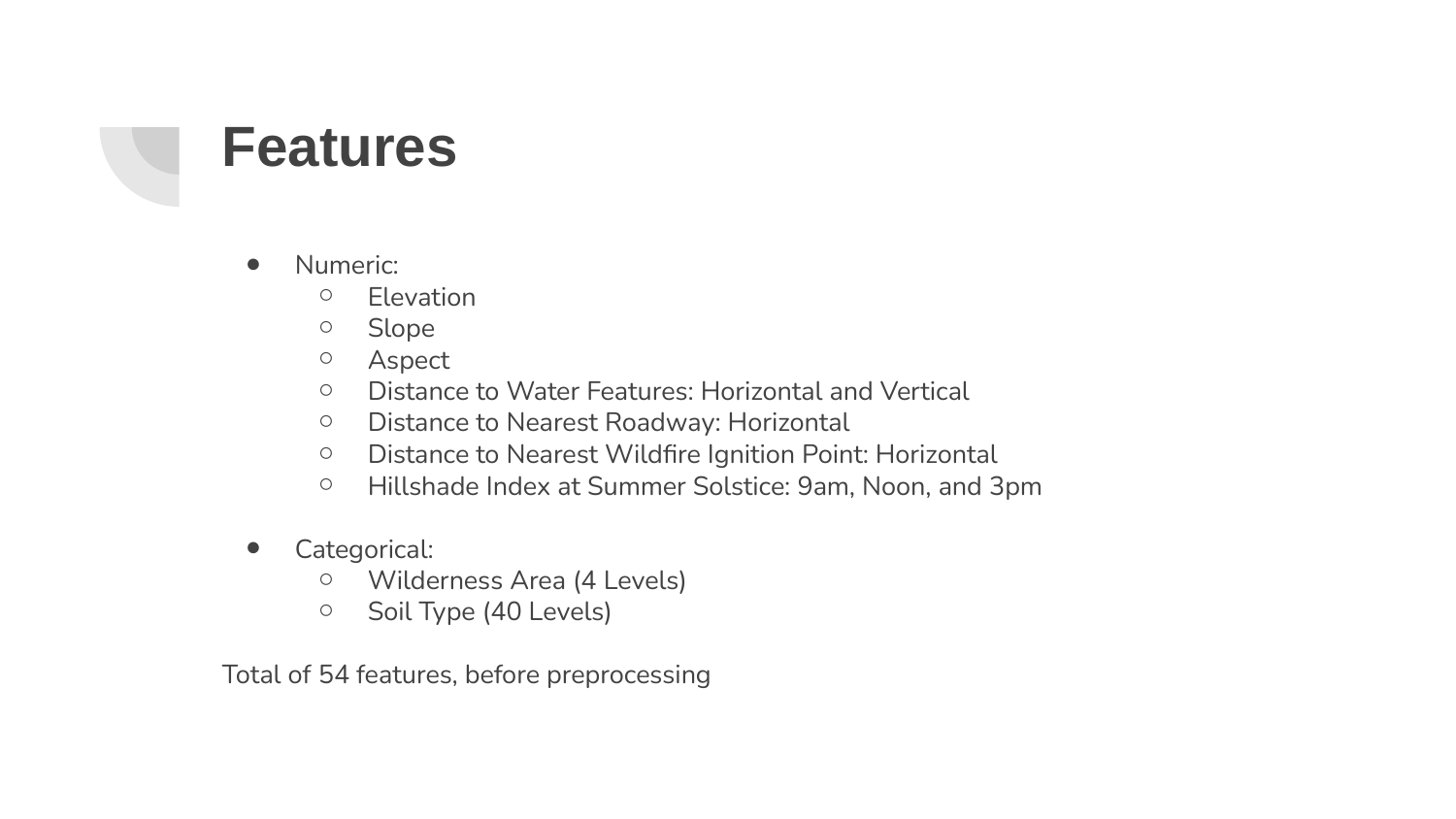

# Features
Numeric:
Elevation
Slope
Aspect
Distance to Water Features: Horizontal and Vertical
Distance to Nearest Roadway: Horizontal
Distance to Nearest Wildfire Ignition Point: Horizontal
Hillshade Index at Summer Solstice: 9am, Noon, and 3pm

Categorical:
Wilderness Area (4 Levels)
Soil Type (40 Levels)

Total of 54 features, before preprocessing